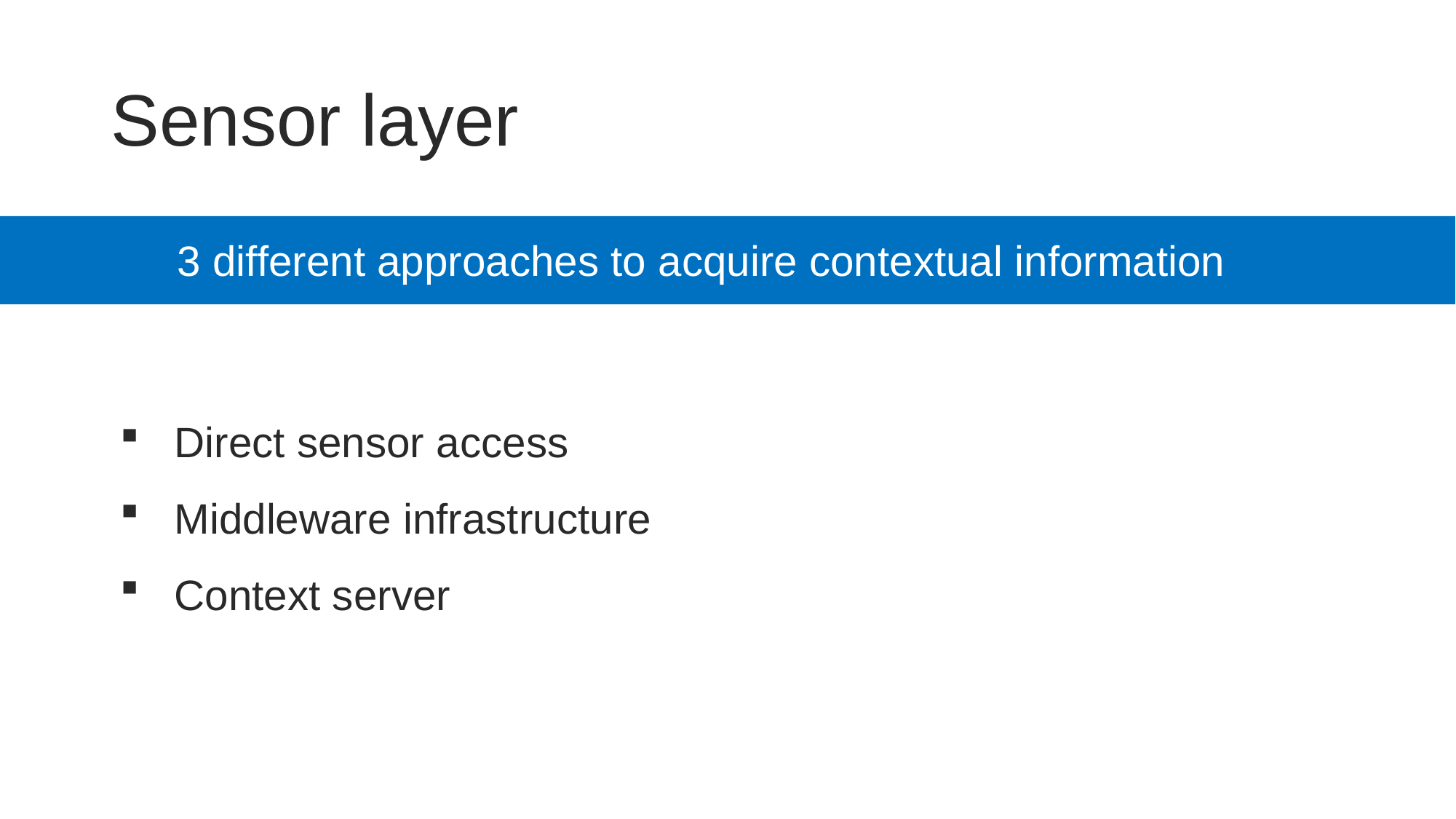

Sensor layer

3 different approaches to acquire contextual information
Direct sensor access
Middleware infrastructure
Context server